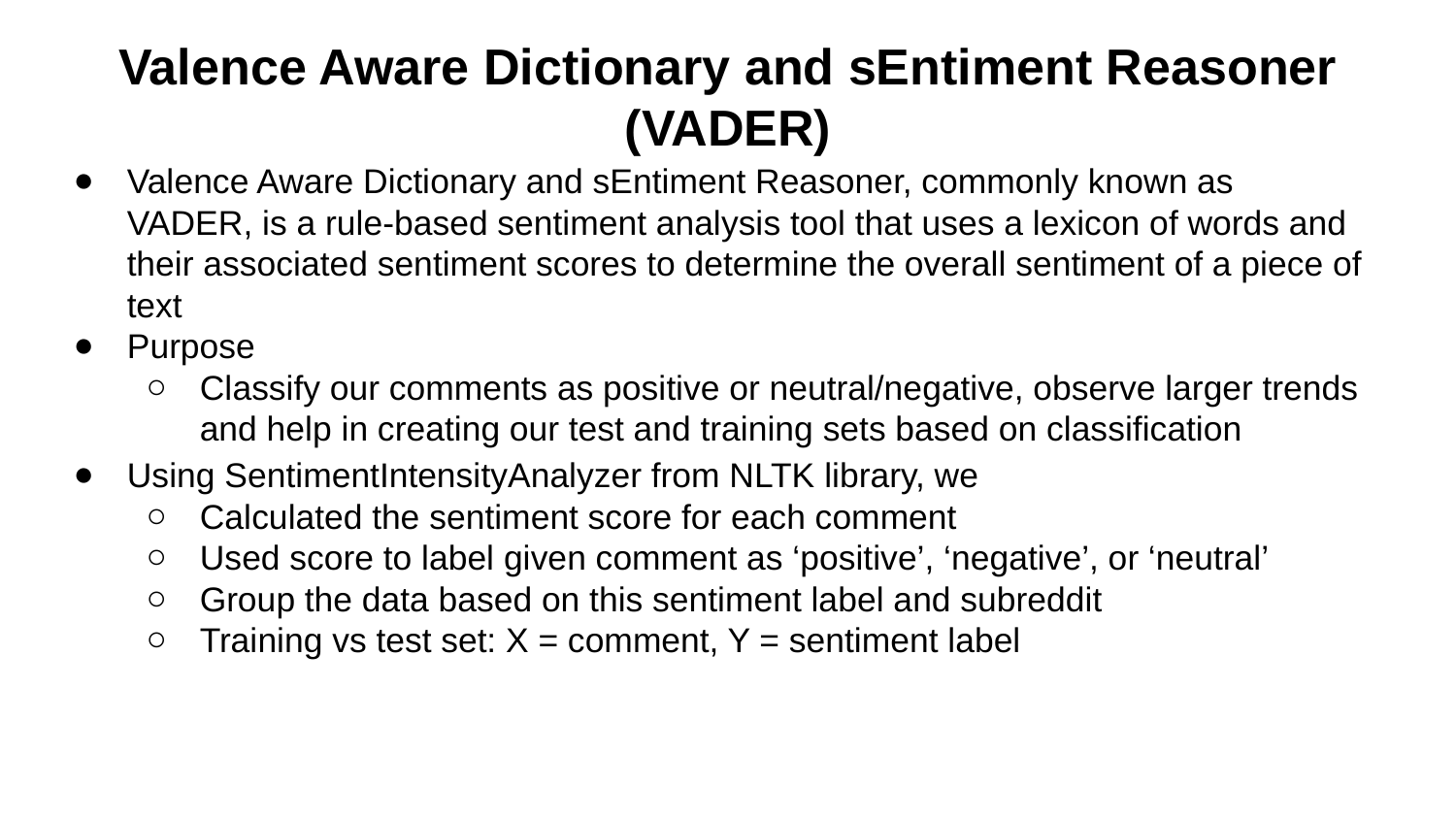

# Valence Aware Dictionary and sEntiment Reasoner (VADER)
Valence Aware Dictionary and sEntiment Reasoner, commonly known as VADER, is a rule-based sentiment analysis tool that uses a lexicon of words and their associated sentiment scores to determine the overall sentiment of a piece of text
Purpose
Classify our comments as positive or neutral/negative, observe larger trends and help in creating our test and training sets based on classification
Using SentimentIntensityAnalyzer from NLTK library, we
Calculated the sentiment score for each comment
Used score to label given comment as ‘positive’, ‘negative’, or ‘neutral’
Group the data based on this sentiment label and subreddit
Training vs test set: X = comment, Y = sentiment label